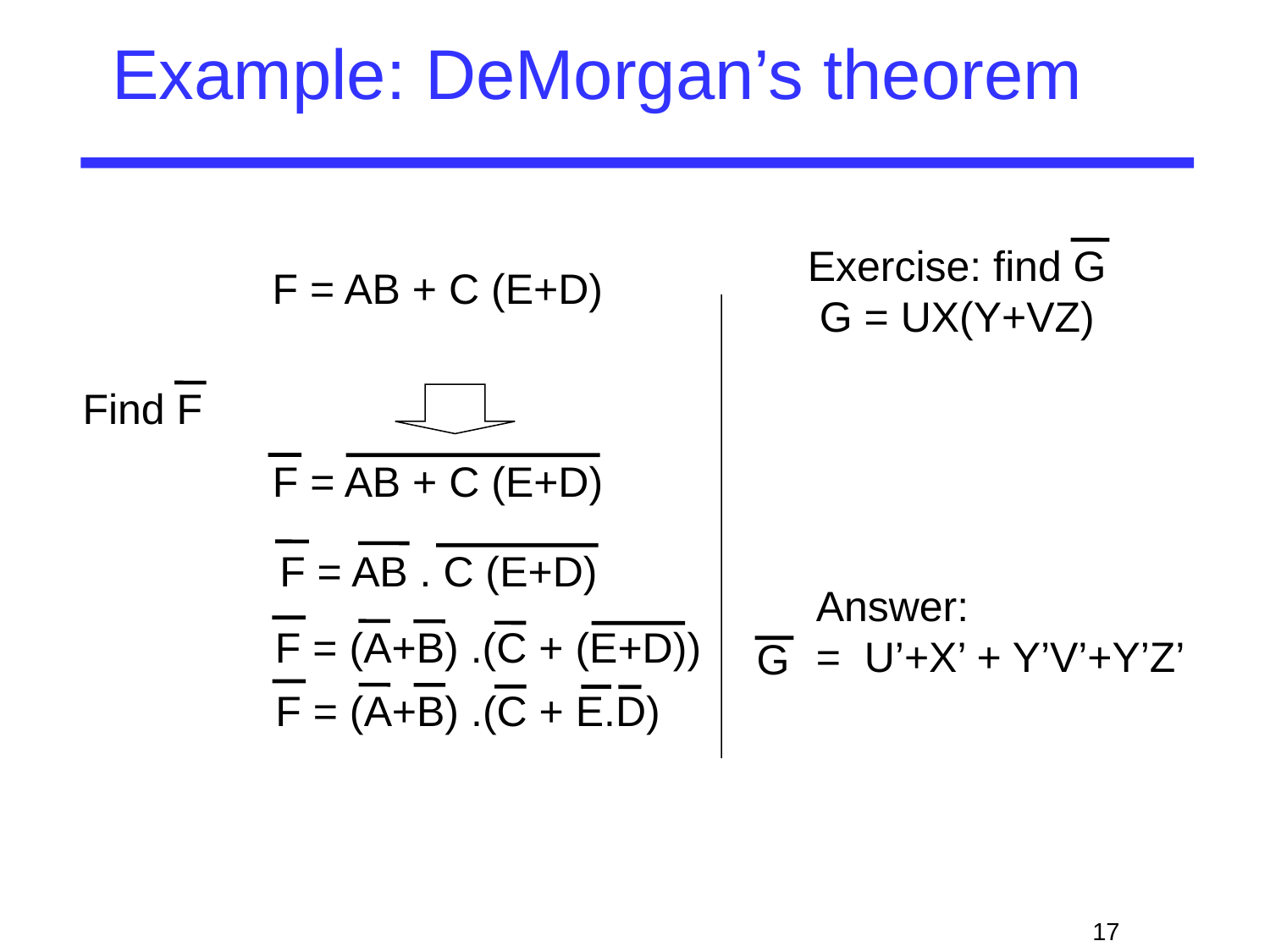

# Example: DeMorgan’s theorem
Exercise: find G
 G = UX(Y+VZ)

F = AB + C (E+D)

Find F

F = AB + C (E+D)

F = AB . C (E+D)

Answer:
=  U’+X’ + Y’V’+Y’Z’

G

F = (A+B) .(C + (E+D))

F = (A+B) .(C + E.D)